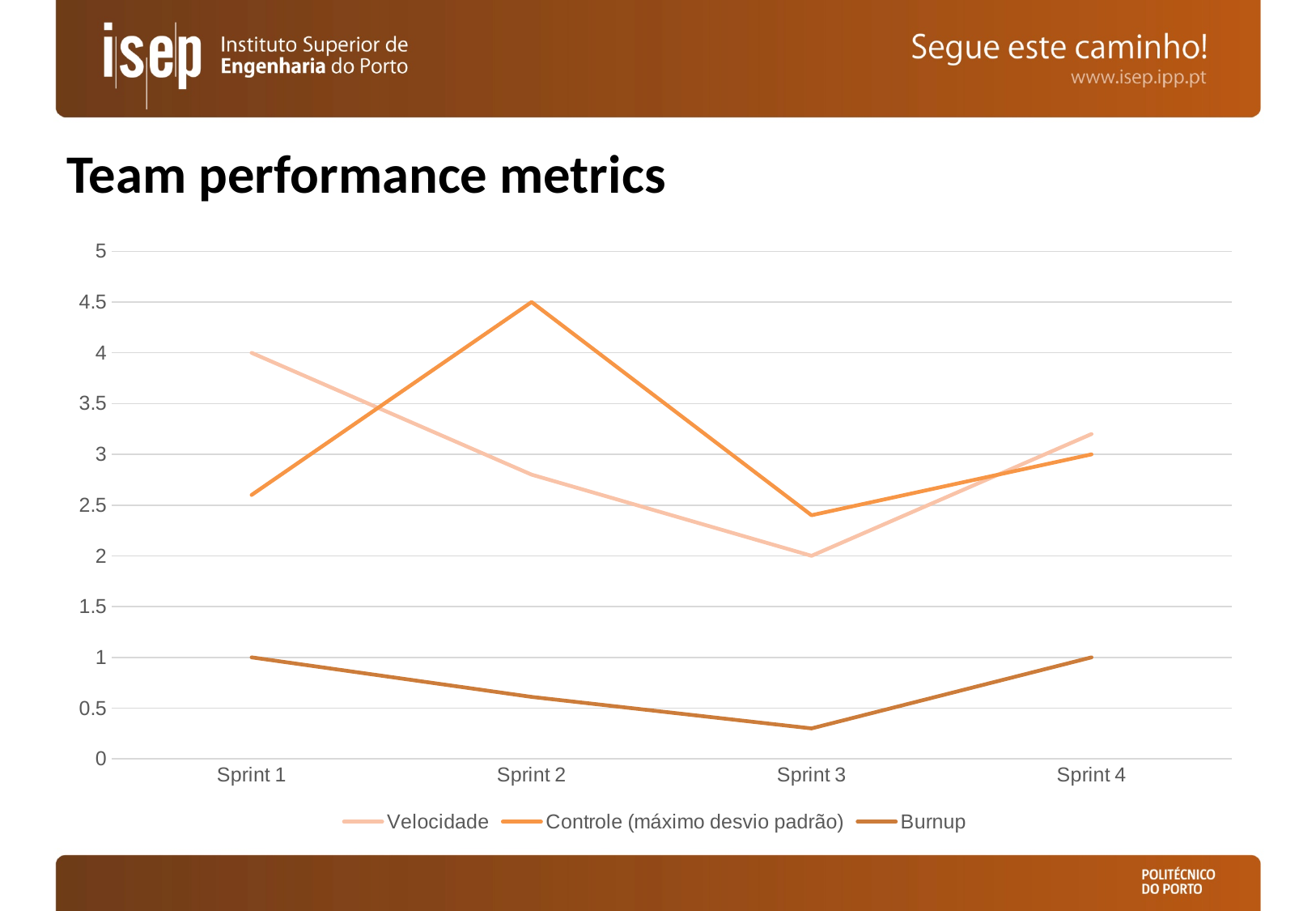

# Team performance metrics

### Chart

| Category | Velocidade | Controle (máximo desvio padrão) | Burnup |
|---|---|---|---|
| Sprint 1 | 4.0 | 2.6 | 1.0 |
| Sprint 2 | 2.8 | 4.5 | 0.61 |
| Sprint 3 | 2.0 | 2.4 | 0.3 |
| Sprint 4 | 3.2 | 3.0 | 1.0 |